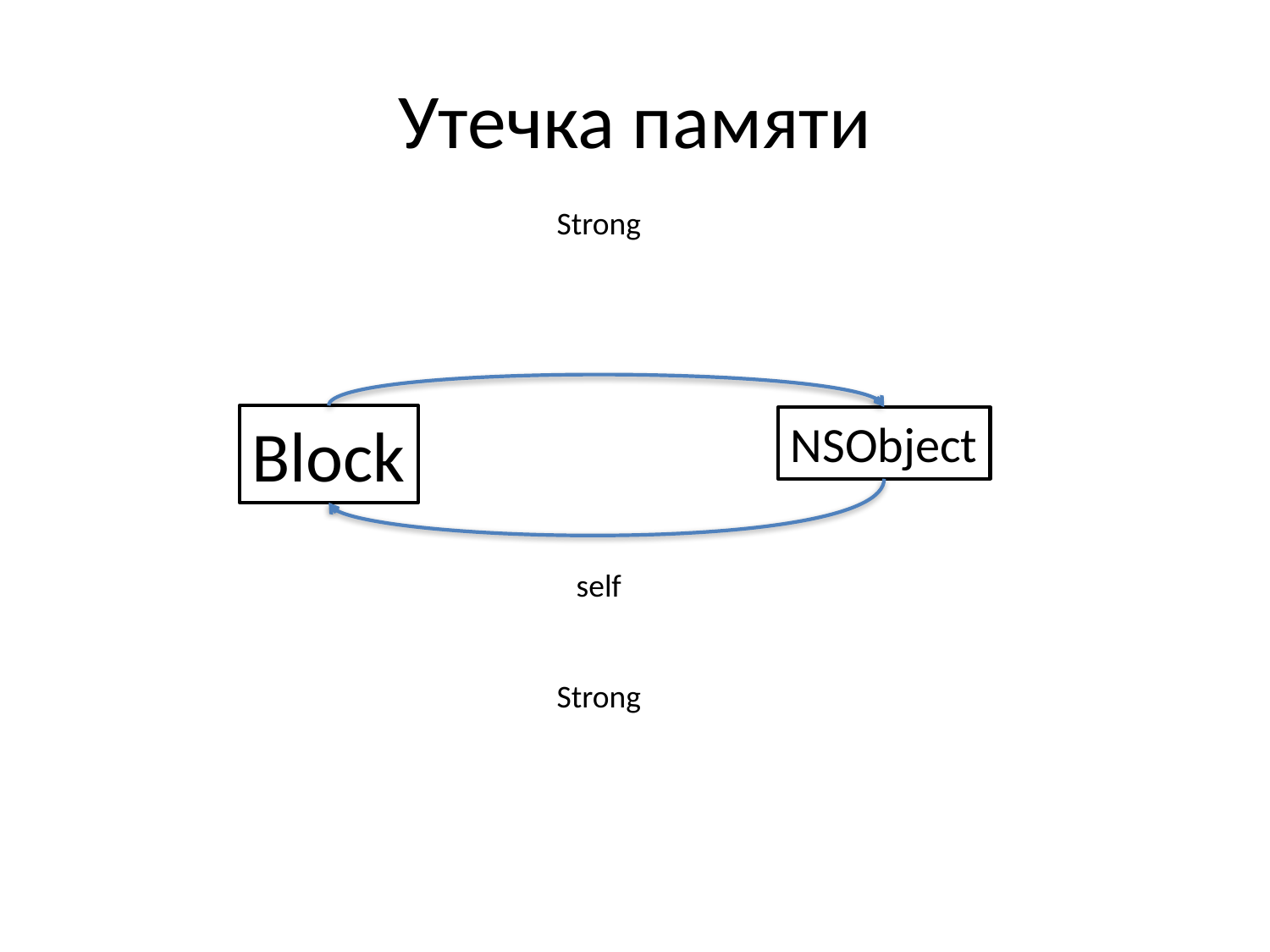

# Утечка памяти
Strong
Block
NSObject
self
Strong